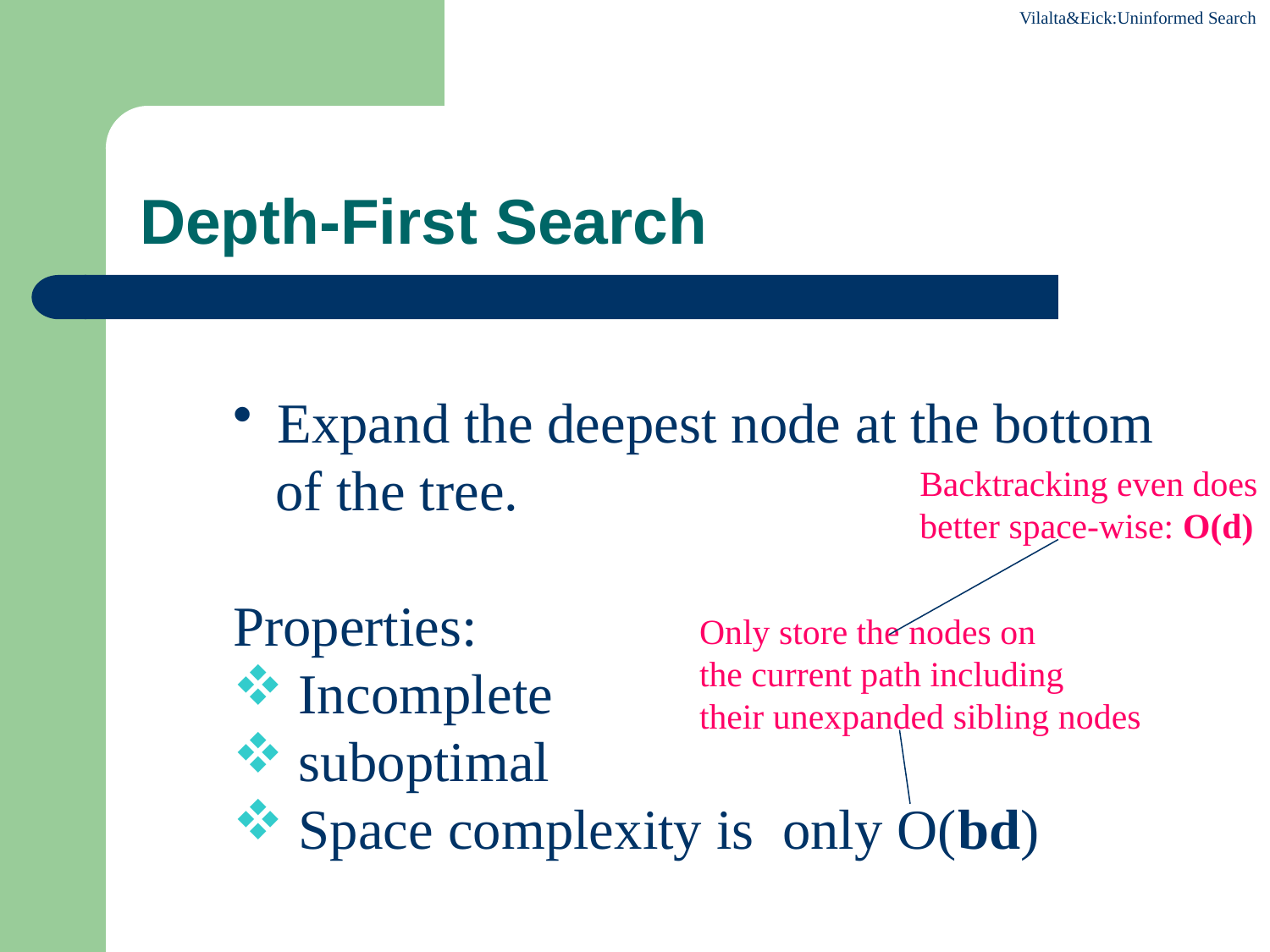

# Depth-First Search
 Expand the deepest node at the bottom
   of the tree.

Properties:
 Incomplete
 suboptimal
 Space complexity is  only O(bd)
Backtracking even does
better space-wise: O(d)

Only store the nodes on
the current path including
their unexpanded sibling nodes